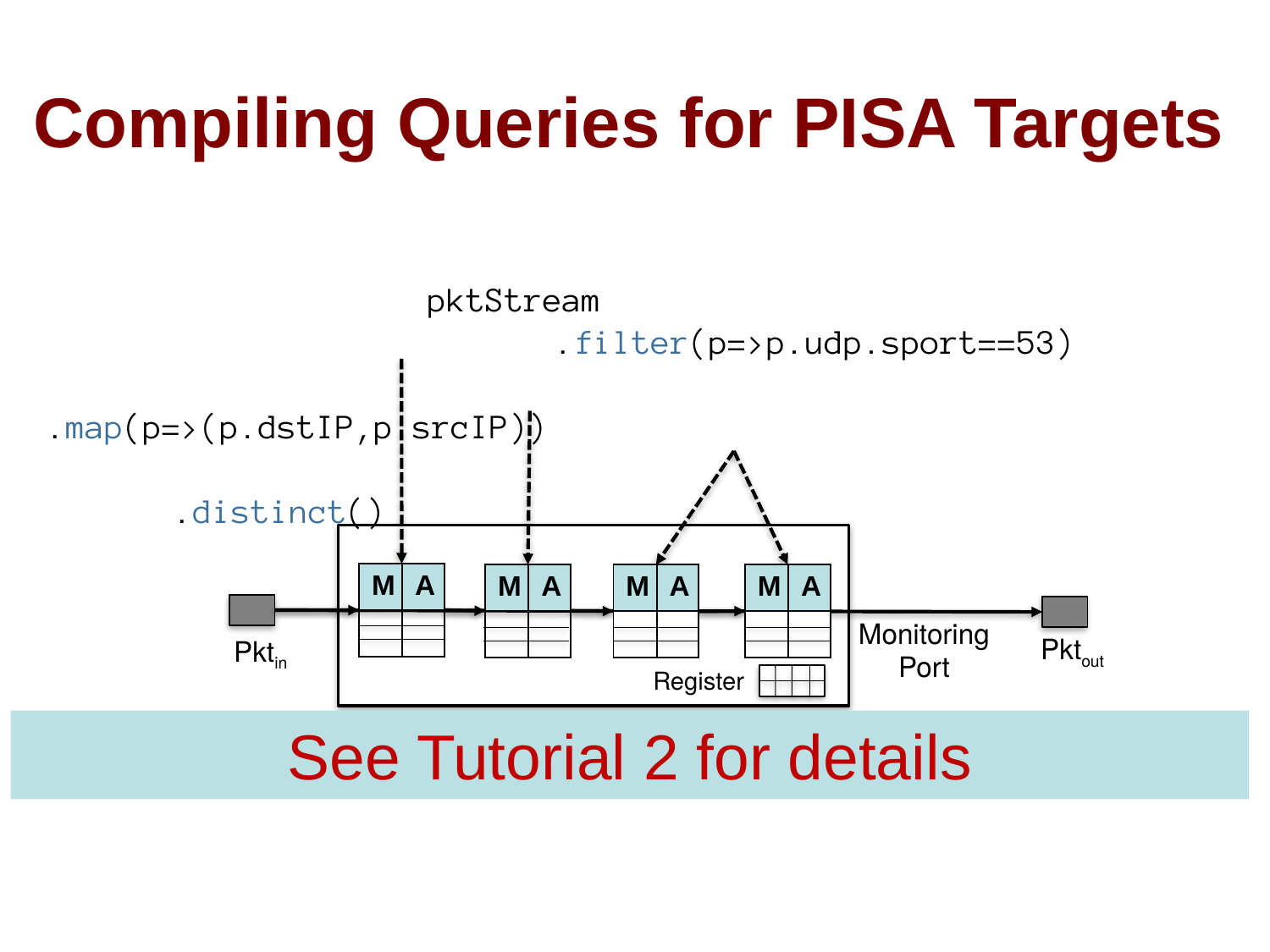

# Compiling Queries for PISA Targets
			pktStream
				.filter(p=>p.udp.sport==53)
							.map(p=>(p.dstIP,p.srcIP))
										.distinct()

| M | A |
| --- | --- |
|  |  |
| M | A |
| --- | --- |
|  |  |
| M | A |
| --- | --- |
|  |  |
| M | A |
| --- | --- |
|  |  |

Monitoring Port
Pktout
Pktin
Register

PISA Target
See Tutorial 2 for details